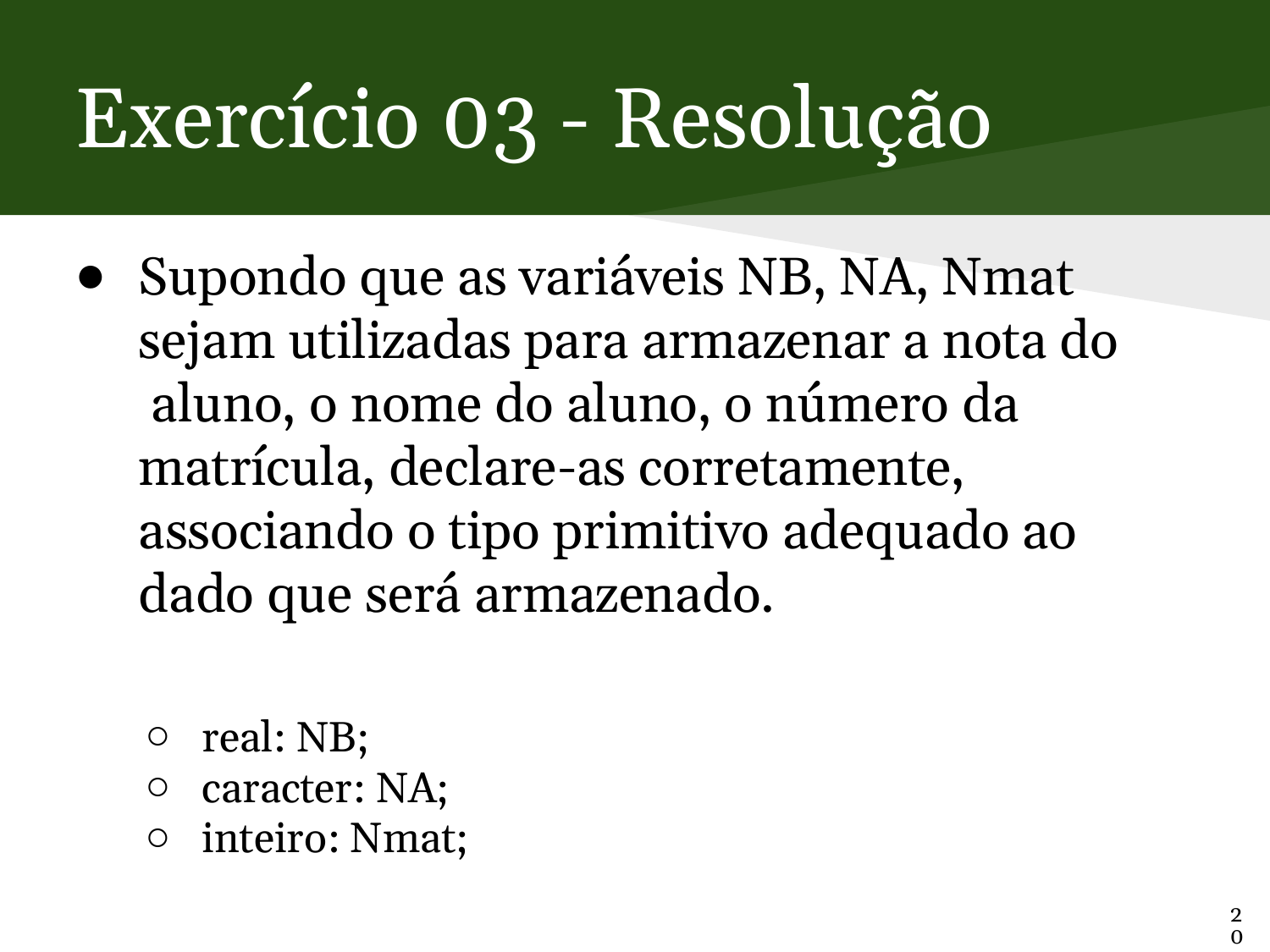

# Exercício 03 - Resolução
Supondo que as variáveis NB, NA, Nmat  sejam utilizadas para armazenar a nota do  aluno, o nome do aluno, o número da  matrícula, declare-as corretamente,  associando o tipo primitivo adequado ao  dado que será armazenado.

real: NB;
caracter: NA;
inteiro: Nmat;
20